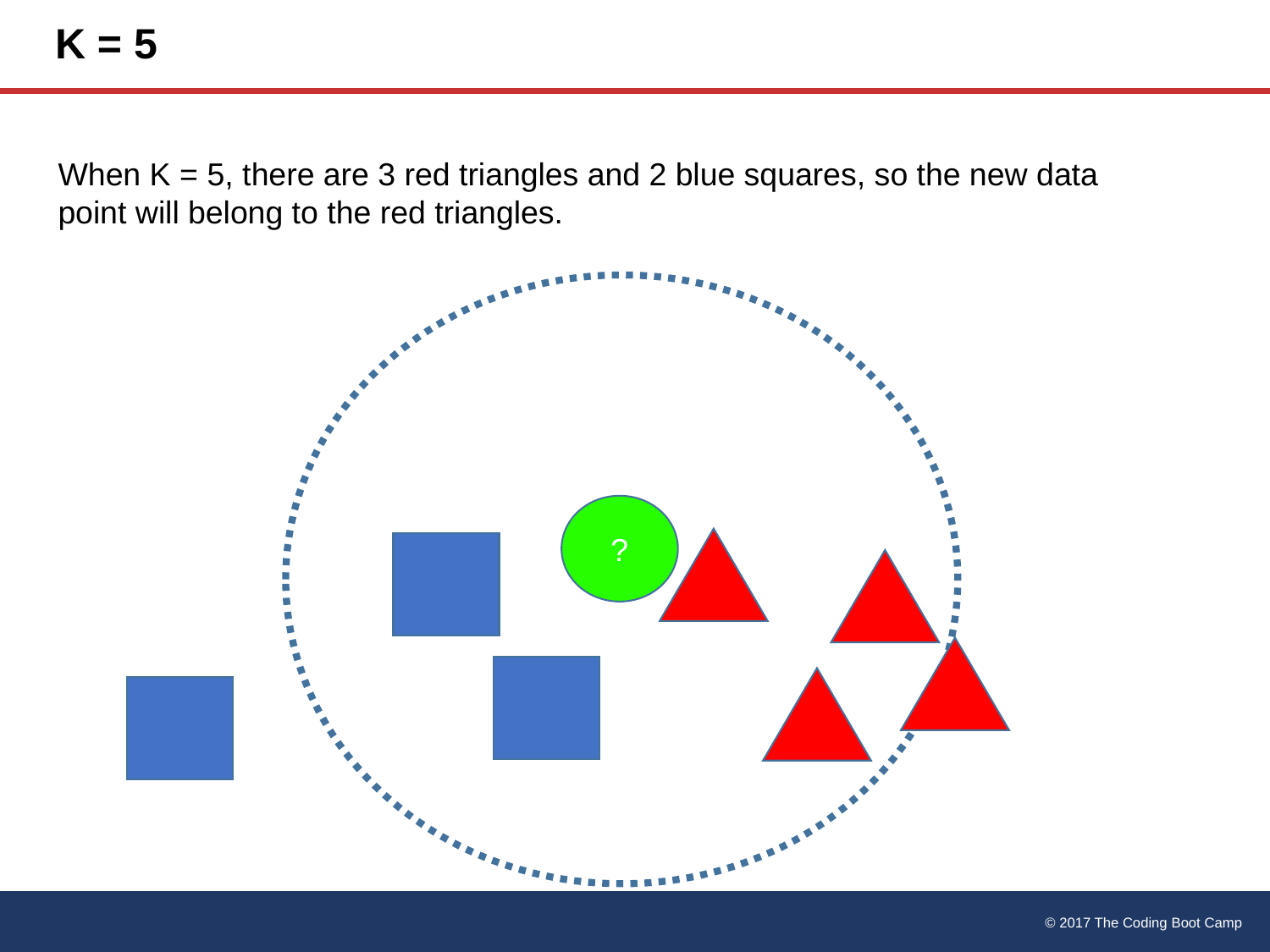

# K = 5
When K = 5, there are 3 red triangles and 2 blue squares, so the new data point will belong to the red triangles.

?